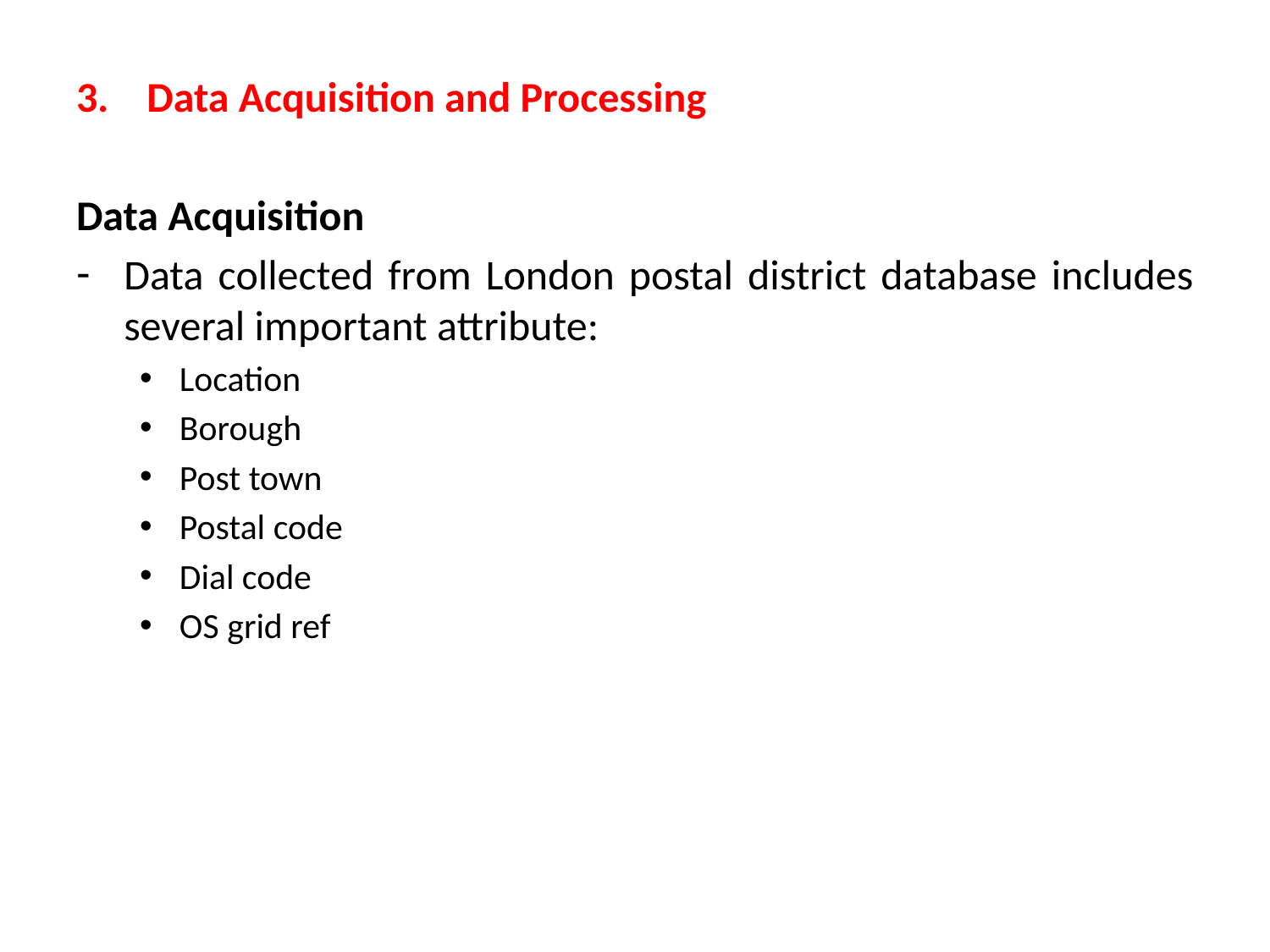

3.    Data Acquisition and Processing

Data Acquisition
Data collected from London postal district database includes several important attribute:
Location
Borough
Post town
Postal code
Dial code
OS grid ref